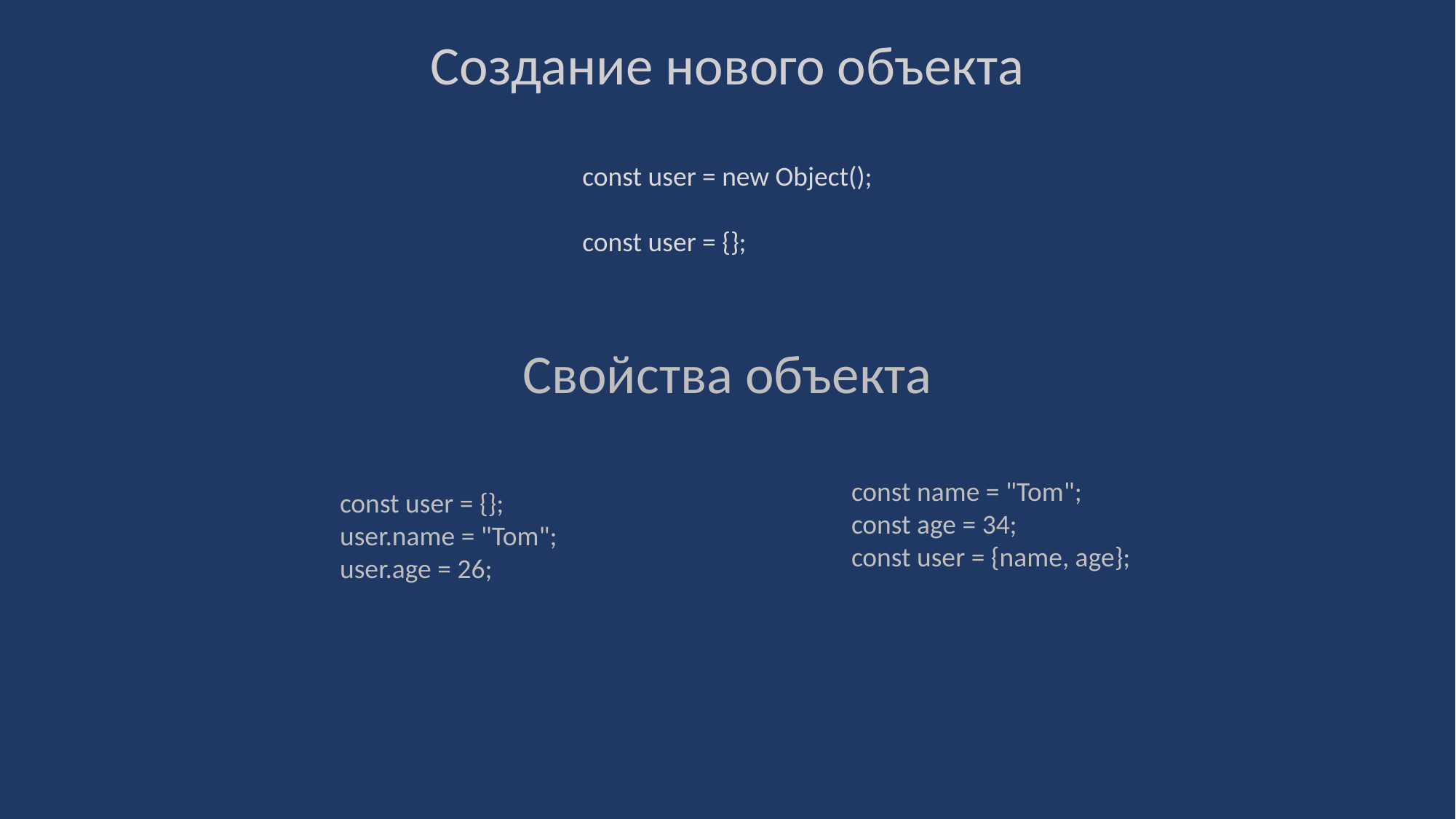

# Создание нового объекта

const user = new Object();

const user = {};
Свойства объекта
const name = "Tom";
const age = 34;
const user = {name, age};
const user = {};
user.name = "Tom";
user.age = 26;